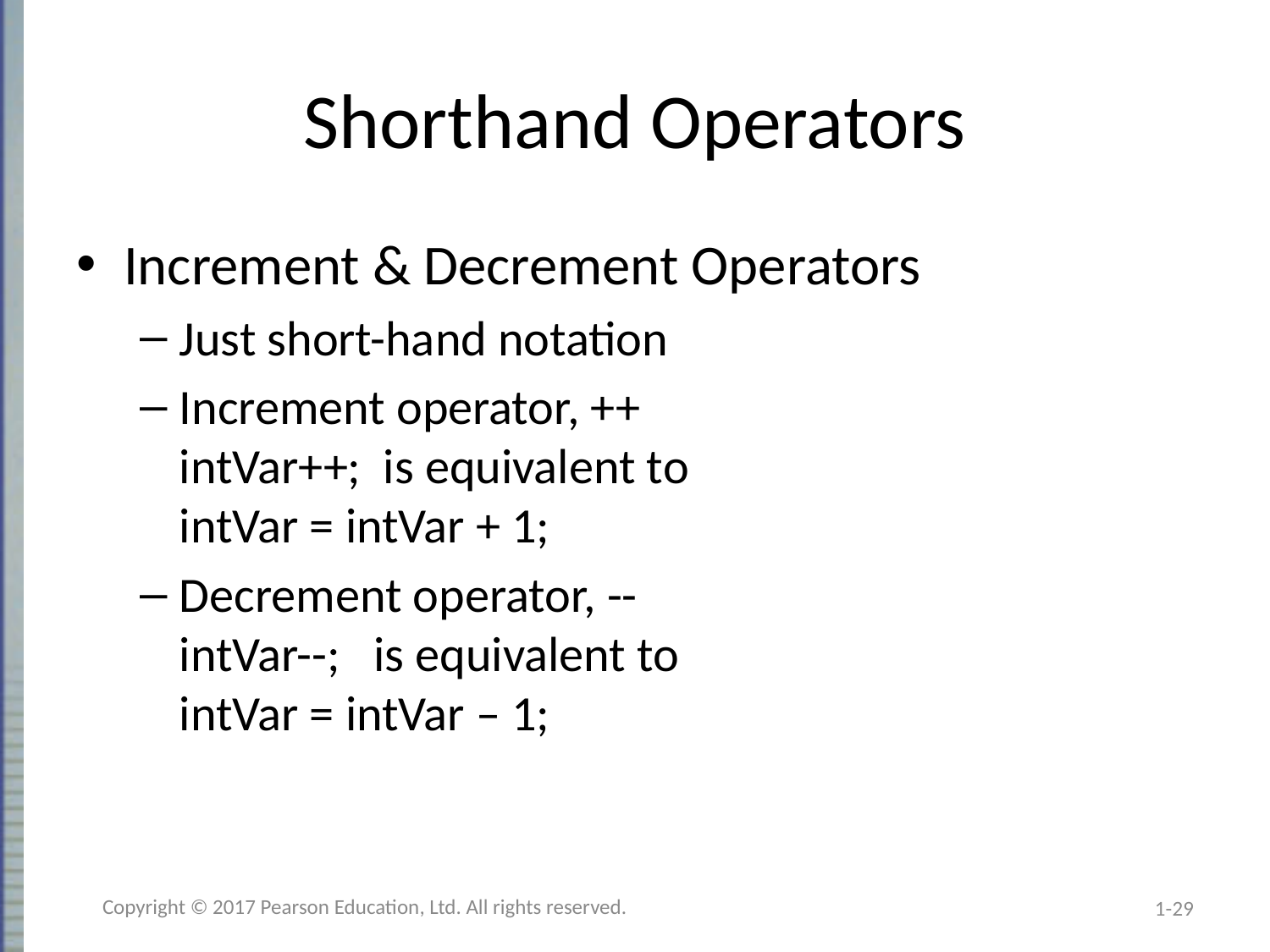

# Shorthand Operators
Increment & Decrement Operators
Just short-hand notation
Increment operator, ++
intVar++;  is equivalent to
intVar = intVar + 1;
Decrement operator, --
intVar--;   is equivalent to
intVar = intVar – 1;
Copyright © 2017 Pearson Education, Ltd. All rights reserved.
1-29